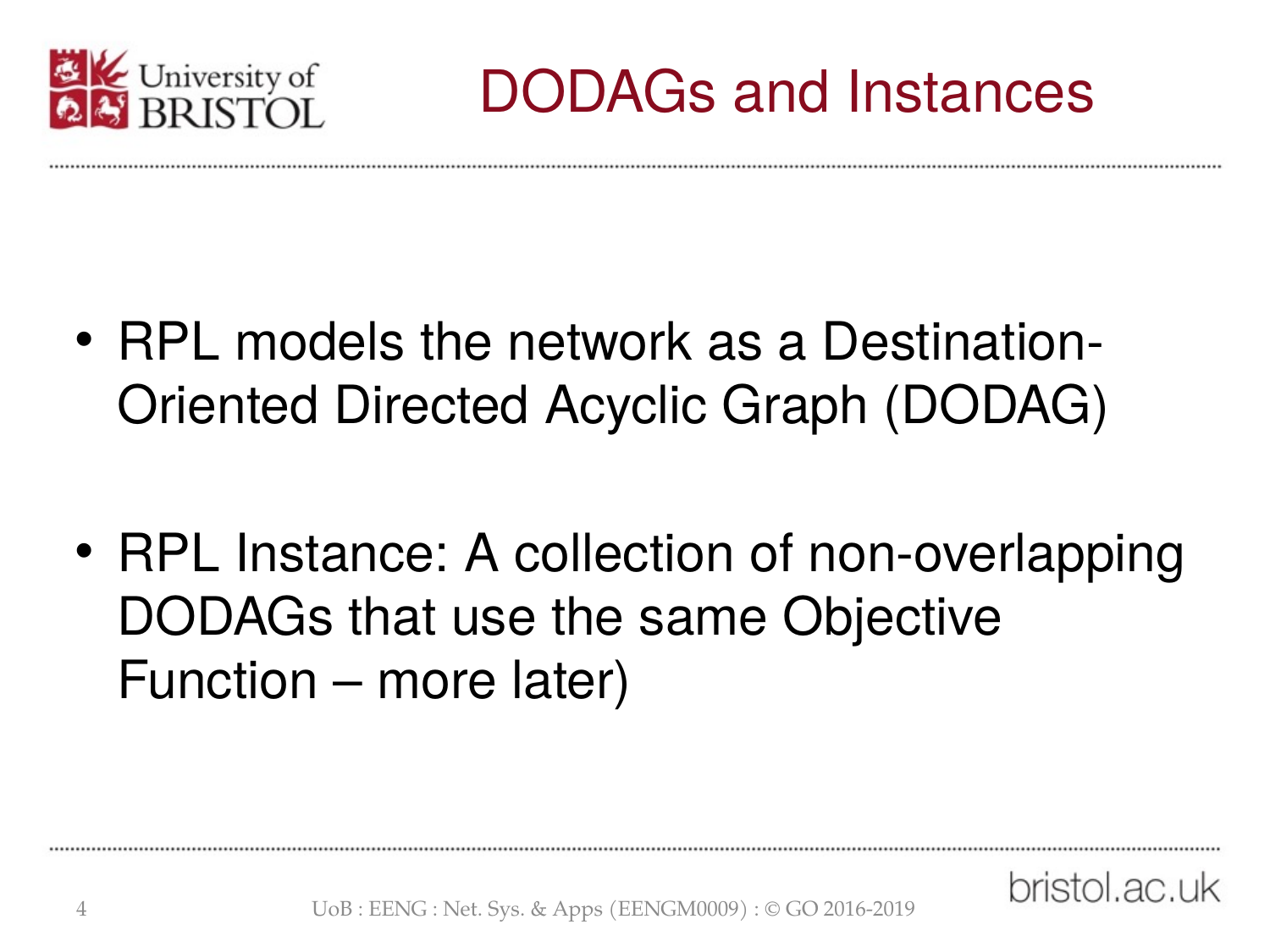

# DODAGs and Instances
RPL models the network as a Destination-Oriented Directed Acyclic Graph (DODAG)

RPL Instance: A collection of non-overlapping DODAGs that use the same Objective Function – more later)
4
UoB : EENG : Net. Sys. & Apps (EENGM0009) : © GO 2016-2019